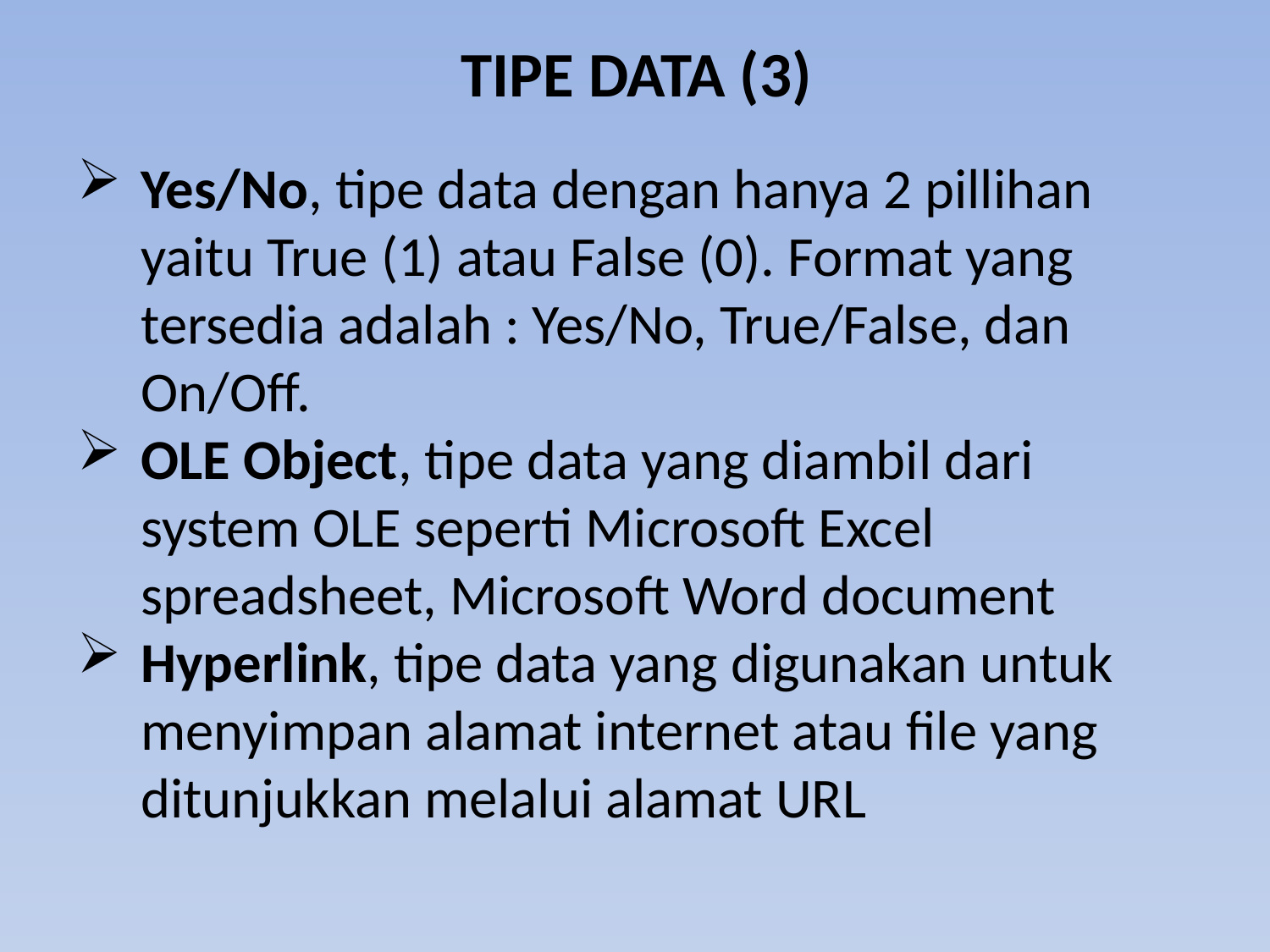

# TIPE DATA (3)
Yes/No, tipe data dengan hanya 2 pillihan yaitu True (1) atau False (0). Format yang tersedia adalah : Yes/No, True/False, dan On/Off.
OLE Object, tipe data yang diambil dari system OLE seperti Microsoft Excel spreadsheet, Microsoft Word document
Hyperlink, tipe data yang digunakan untuk menyimpan alamat internet atau file yang ditunjukkan melalui alamat URL